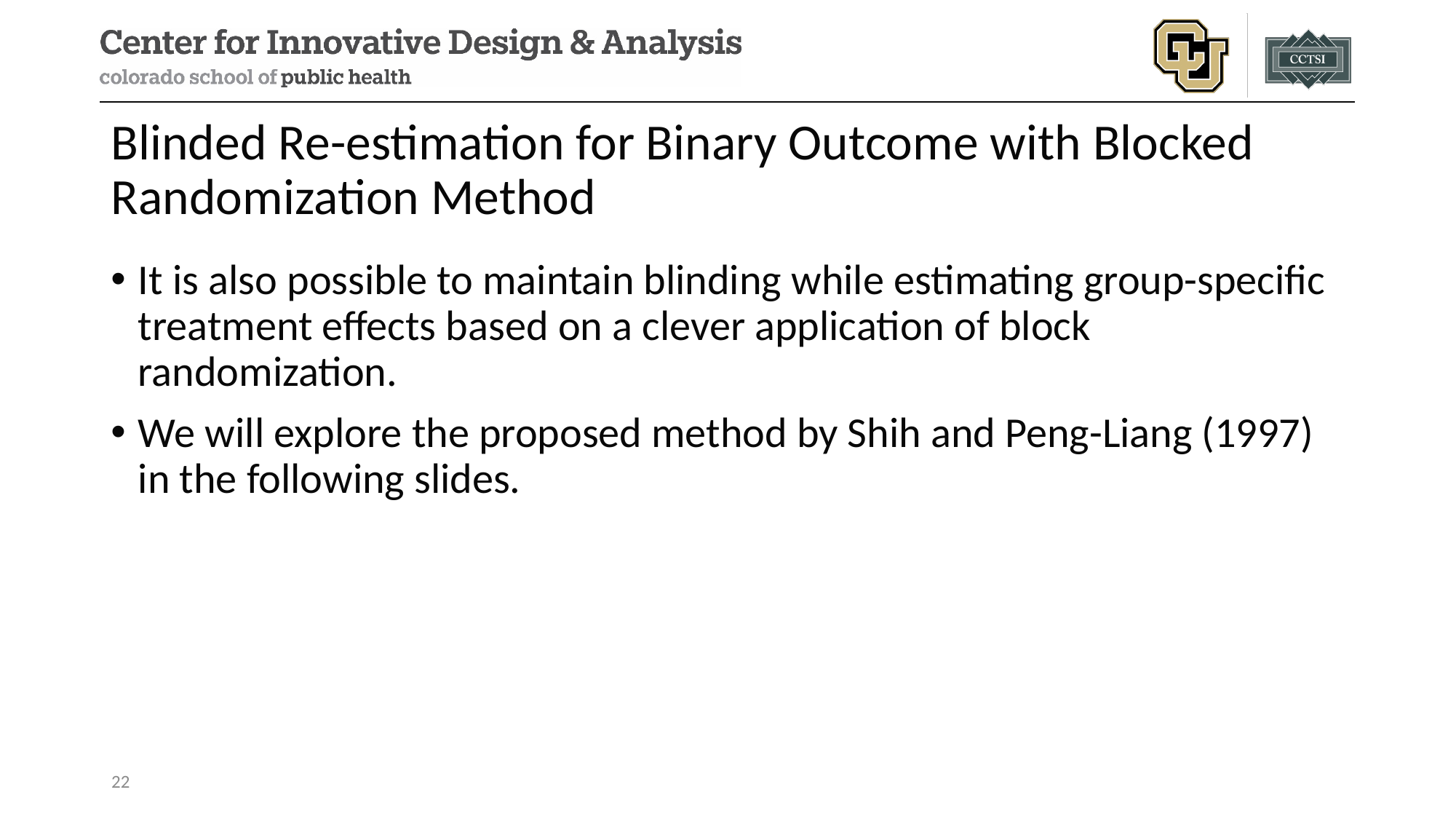

# Blinded Re-estimation for Binary Outcome with Blocked Randomization Method
It is also possible to maintain blinding while estimating group-specific treatment effects based on a clever application of block randomization.
We will explore the proposed method by Shih and Peng-Liang (1997) in the following slides.
22